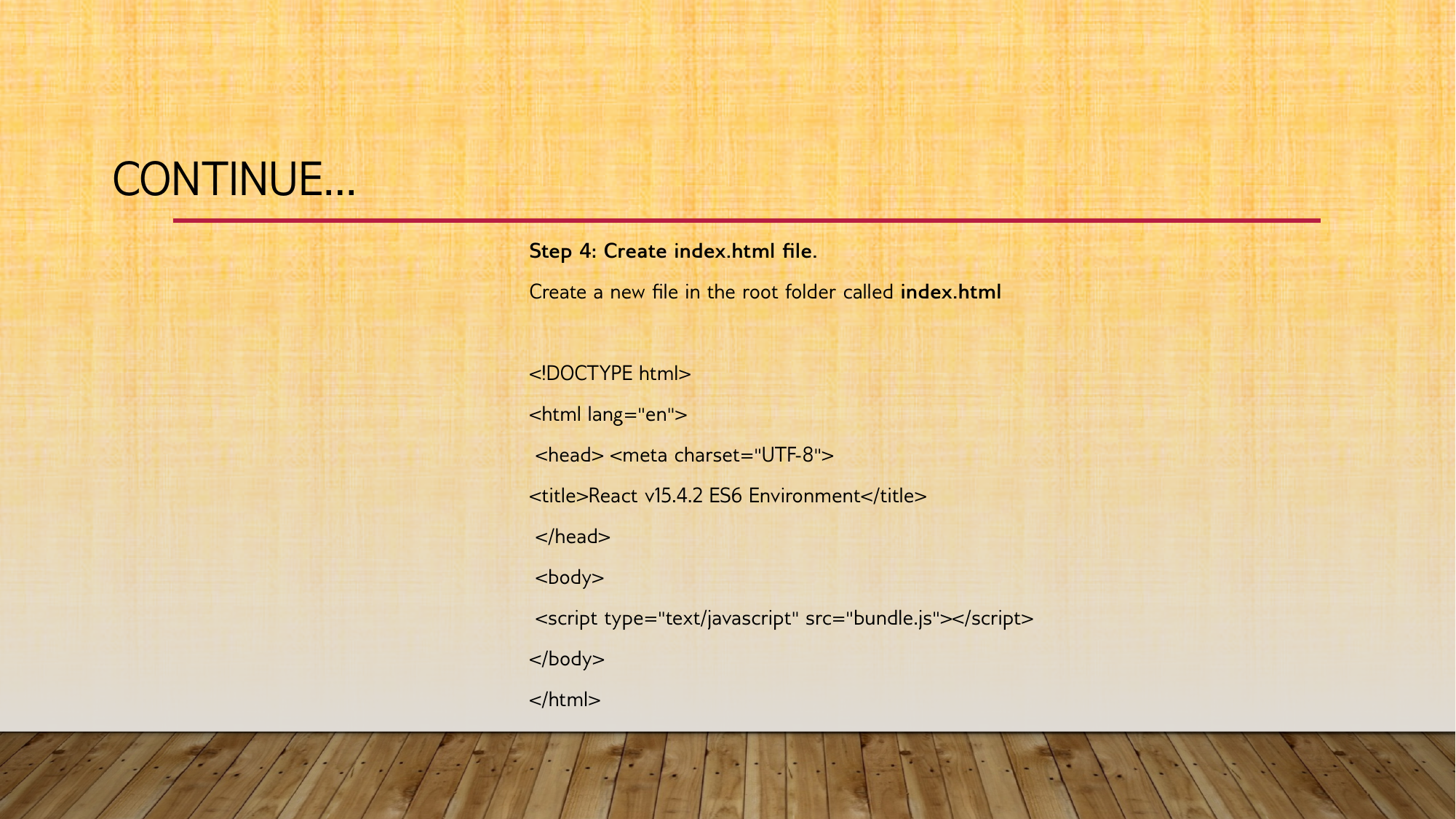

# Continue…
Step 4: Create index.html file.
Create a new file in the root folder called index.html

<!DOCTYPE html>
<html lang="en">
 <head> <meta charset="UTF-8">
<title>React v15.4.2 ES6 Environment</title>
 </head>
 <body>
 <script type="text/javascript" src="bundle.js"></script>
</body>
</html>